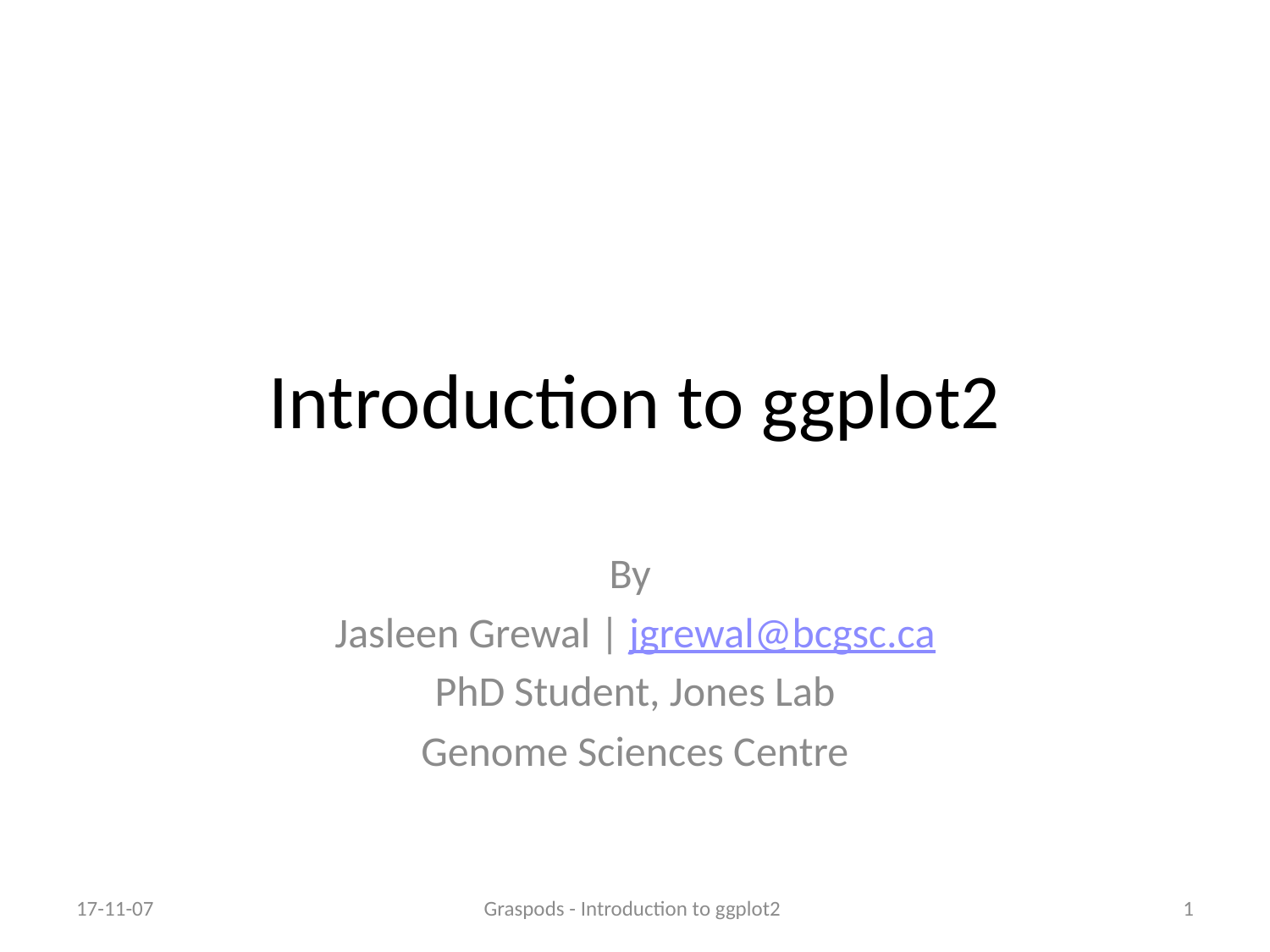

# Introduction to ggplot2
By
Jasleen Grewal | jgrewal@bcgsc.ca
PhD Student, Jones Lab
Genome Sciences Centre
17-11-07
Graspods - Introduction to ggplot2
1